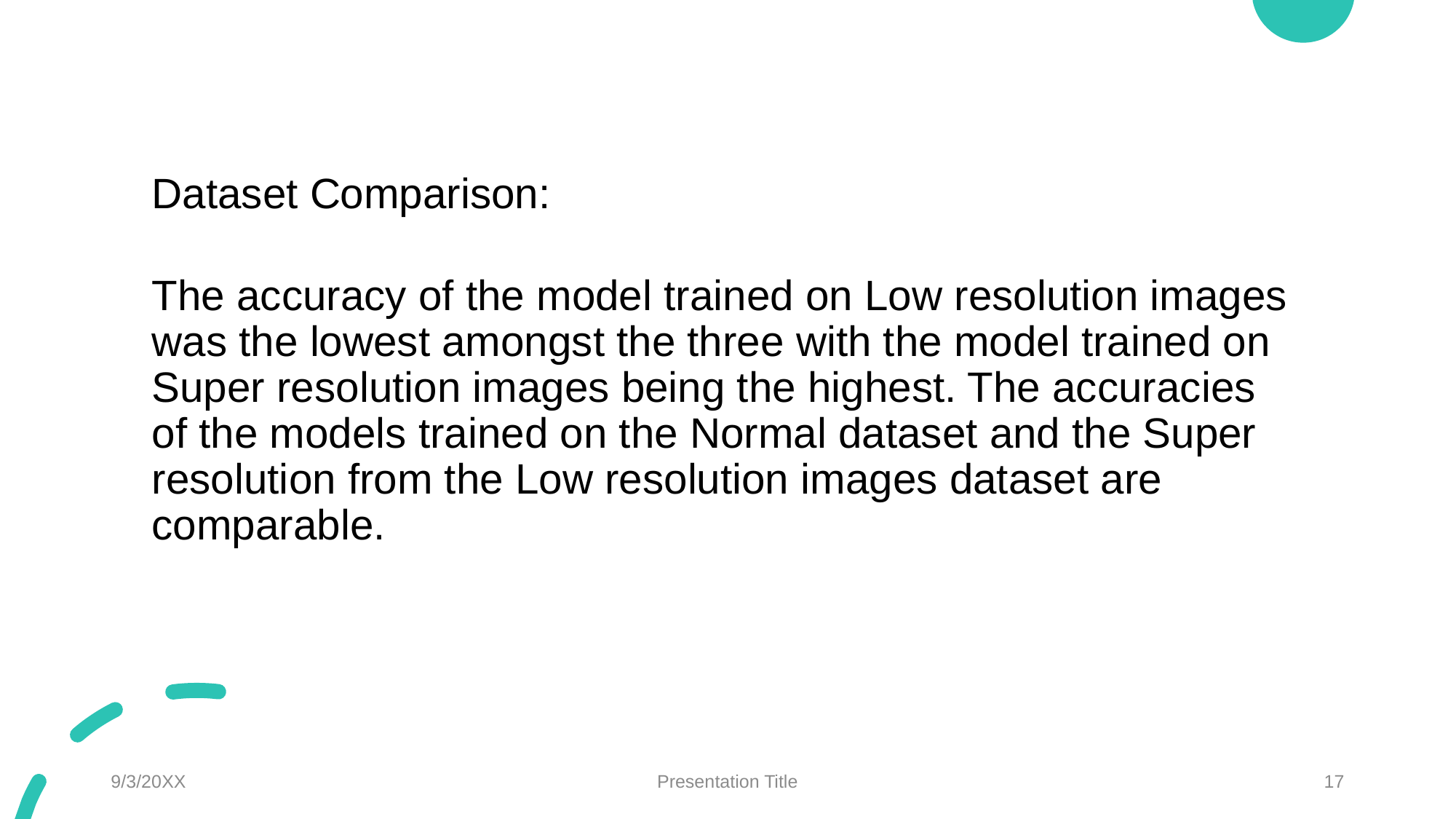

Dataset Comparison:

The accuracy of the model trained on Low resolution images was the lowest amongst the three with the model trained on Super resolution images being the highest. The accuracies of the models trained on the Normal dataset and the Super resolution from the Low resolution images dataset are comparable.
9/3/20XX
Presentation Title
17